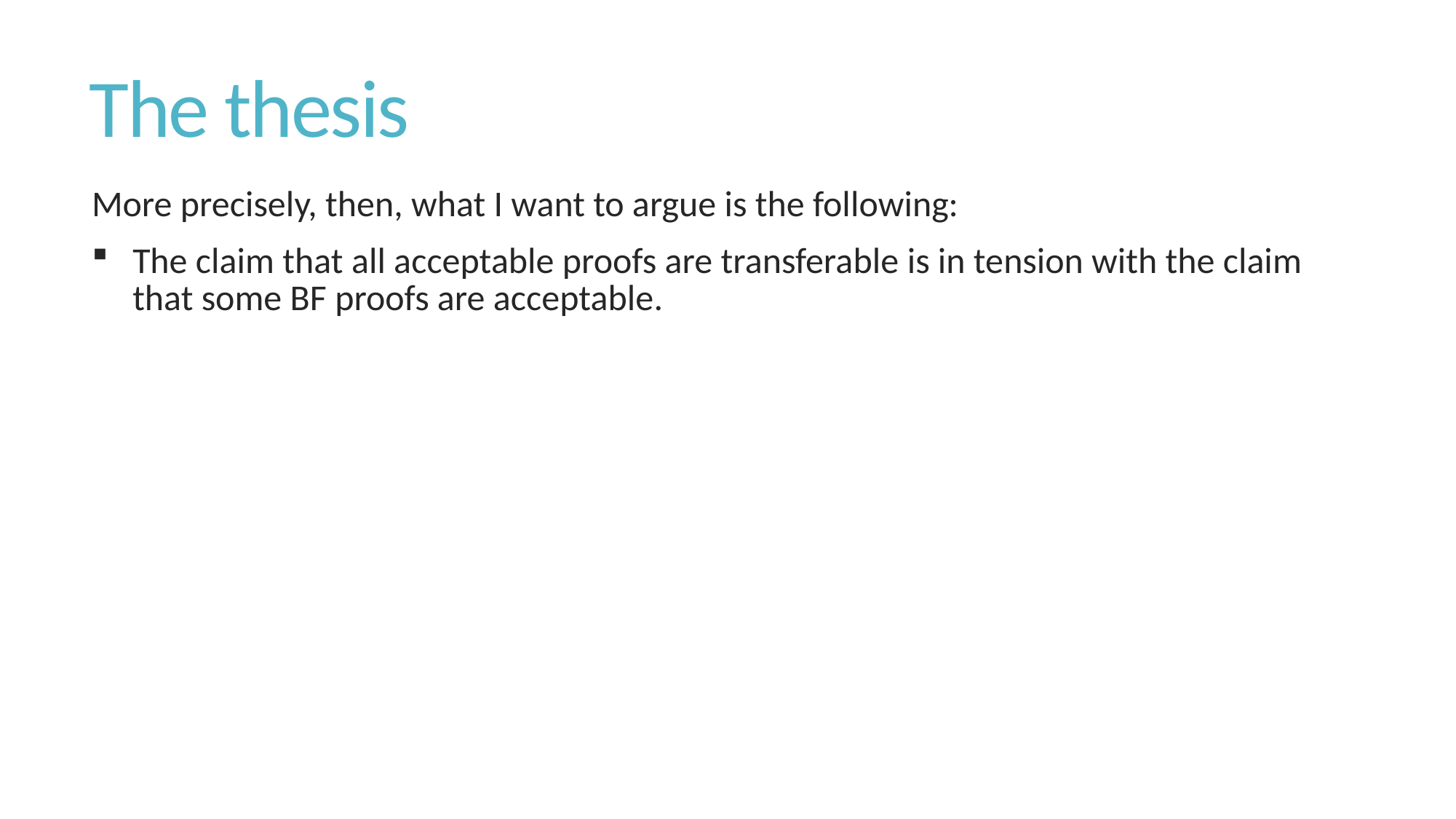

# The thesis
More precisely, then, what I want to argue is the following:
The claim that all acceptable proofs are transferable is in tension with the claim that some BF proofs are acceptable.